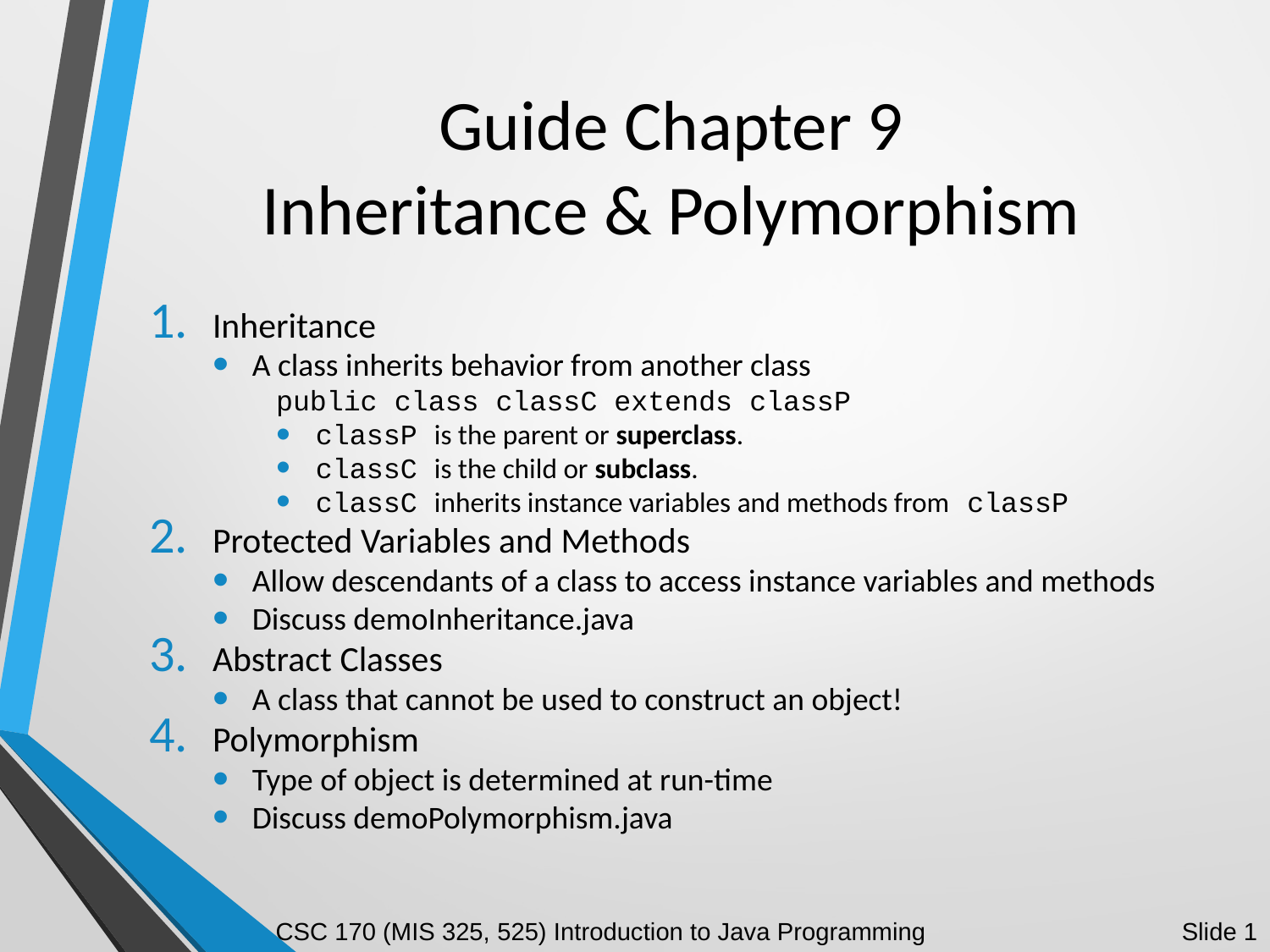

# Guide Chapter 9 Inheritance & Polymorphism
Inheritance
A class inherits behavior from another class
public class classC extends classP
classP is the parent or superclass.
classC is the child or subclass.
classC inherits instance variables and methods from classP
Protected Variables and Methods
Allow descendants of a class to access instance variables and methods
Discuss demoInheritance.java
Abstract Classes
A class that cannot be used to construct an object!
Polymorphism
Type of object is determined at run-time
Discuss demoPolymorphism.java